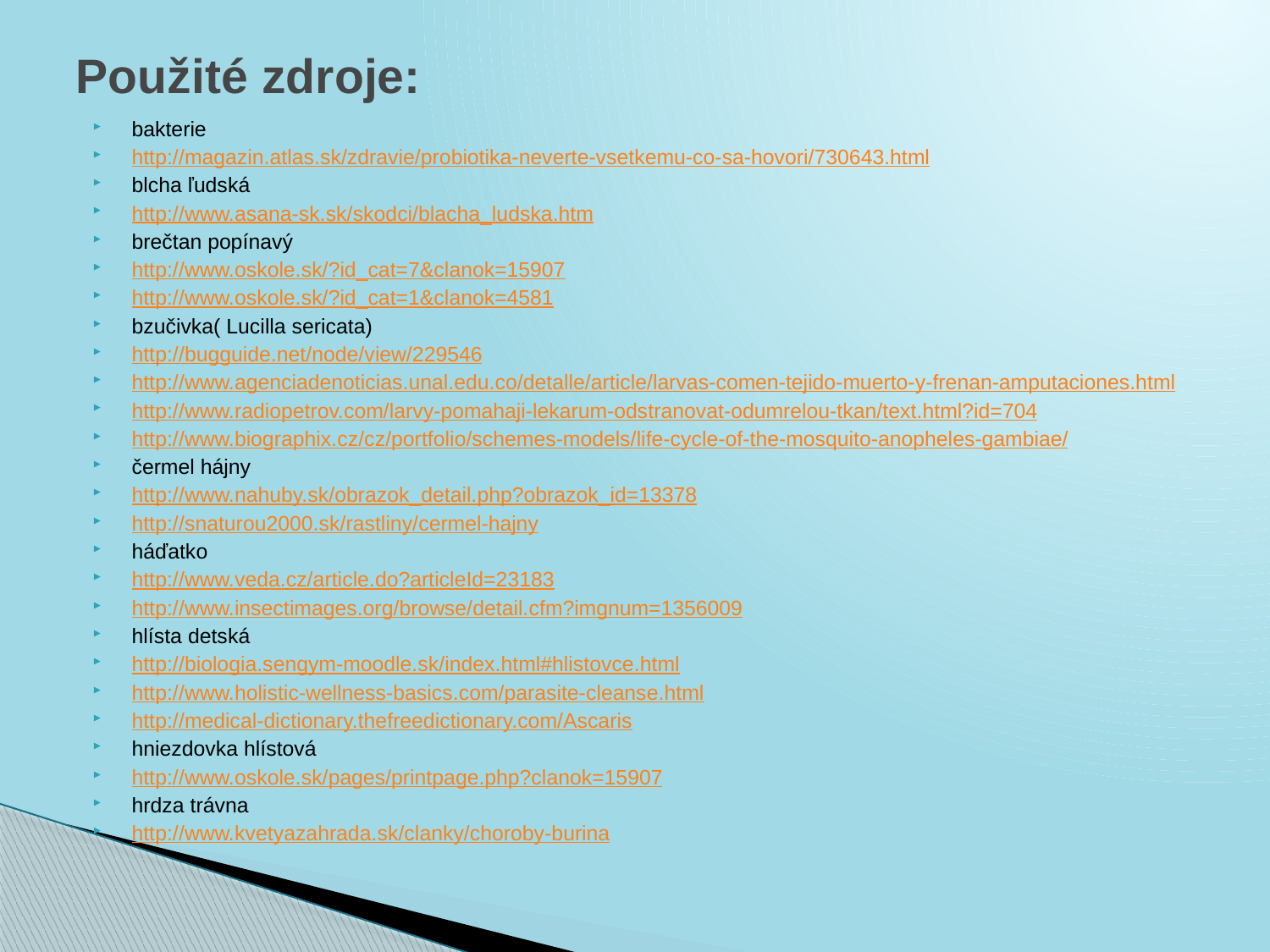

# Použité zdroje:
bakterie
http://magazin.atlas.sk/zdravie/probiotika-neverte-vsetkemu-co-sa-hovori/730643.html
blcha ľudská
http://www.asana-sk.sk/skodci/blacha_ludska.htm
brečtan popínavý
http://www.oskole.sk/?id_cat=7&clanok=15907
http://www.oskole.sk/?id_cat=1&clanok=4581
bzučivka( Lucilla sericata)
http://bugguide.net/node/view/229546
http://www.agenciadenoticias.unal.edu.co/detalle/article/larvas-comen-tejido-muerto-y-frenan-amputaciones.html
http://www.radiopetrov.com/larvy-pomahaji-lekarum-odstranovat-odumrelou-tkan/text.html?id=704
http://www.biographix.cz/cz/portfolio/schemes-models/life-cycle-of-the-mosquito-anopheles-gambiae/
čermel hájny
http://www.nahuby.sk/obrazok_detail.php?obrazok_id=13378
http://snaturou2000.sk/rastliny/cermel-hajny
háďatko
http://www.veda.cz/article.do?articleId=23183
http://www.insectimages.org/browse/detail.cfm?imgnum=1356009
hlísta detská
http://biologia.sengym-moodle.sk/index.html#hlistovce.html
http://www.holistic-wellness-basics.com/parasite-cleanse.html
http://medical-dictionary.thefreedictionary.com/Ascaris
hniezdovka hlístová
http://www.oskole.sk/pages/printpage.php?clanok=15907
hrdza trávna
http://www.kvetyazahrada.sk/clanky/choroby-burina